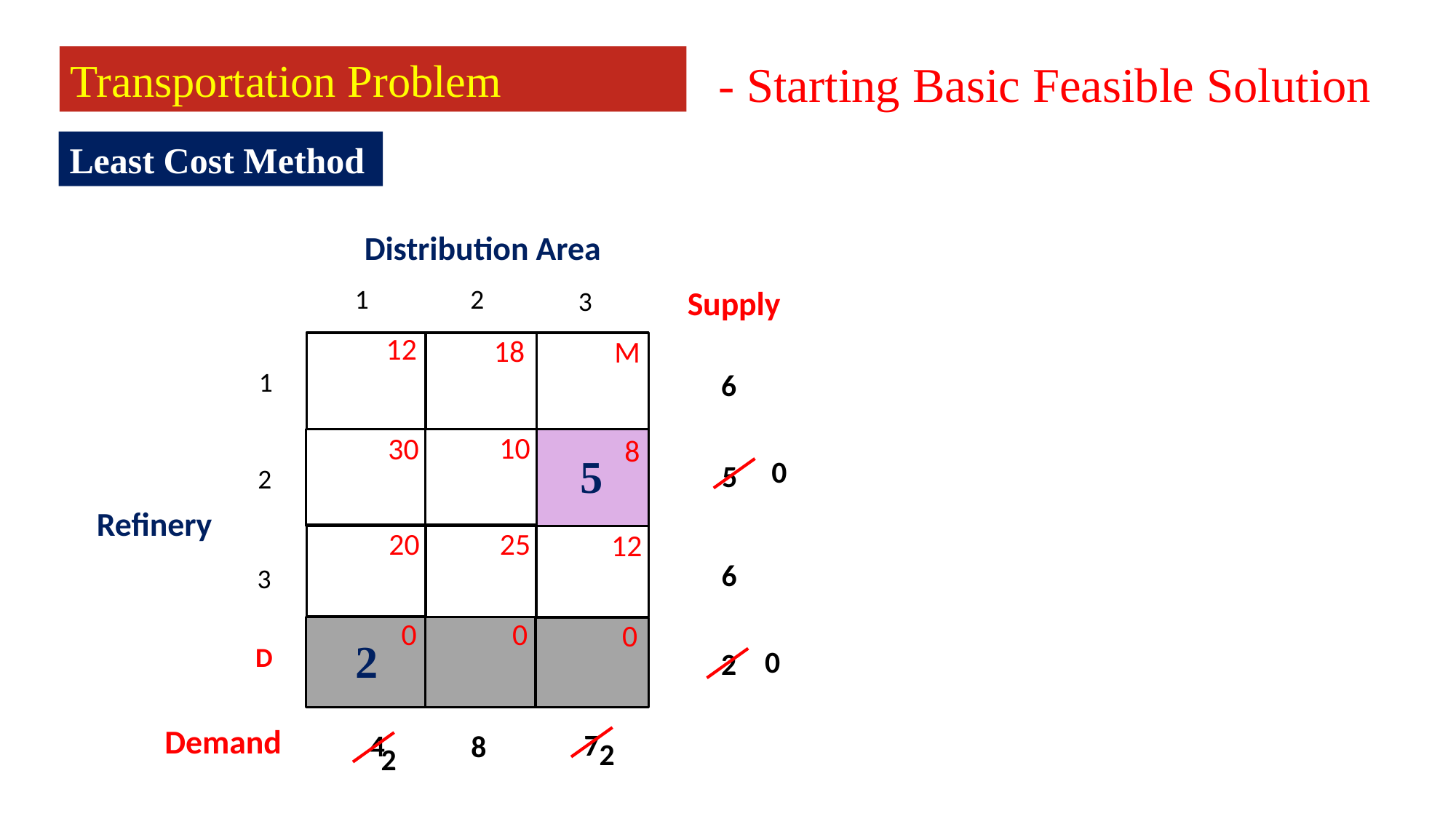

Transportation Problem
- Starting Basic Feasible Solution
Least Cost Method
Distribution Area
2
1
3

1
2
3

Supply
6
5
6
12
M
18
30
10
25
12
20
8
0
5
Refinery
0
0
0

0
2
D
2
7
4
8
Demand
2
2